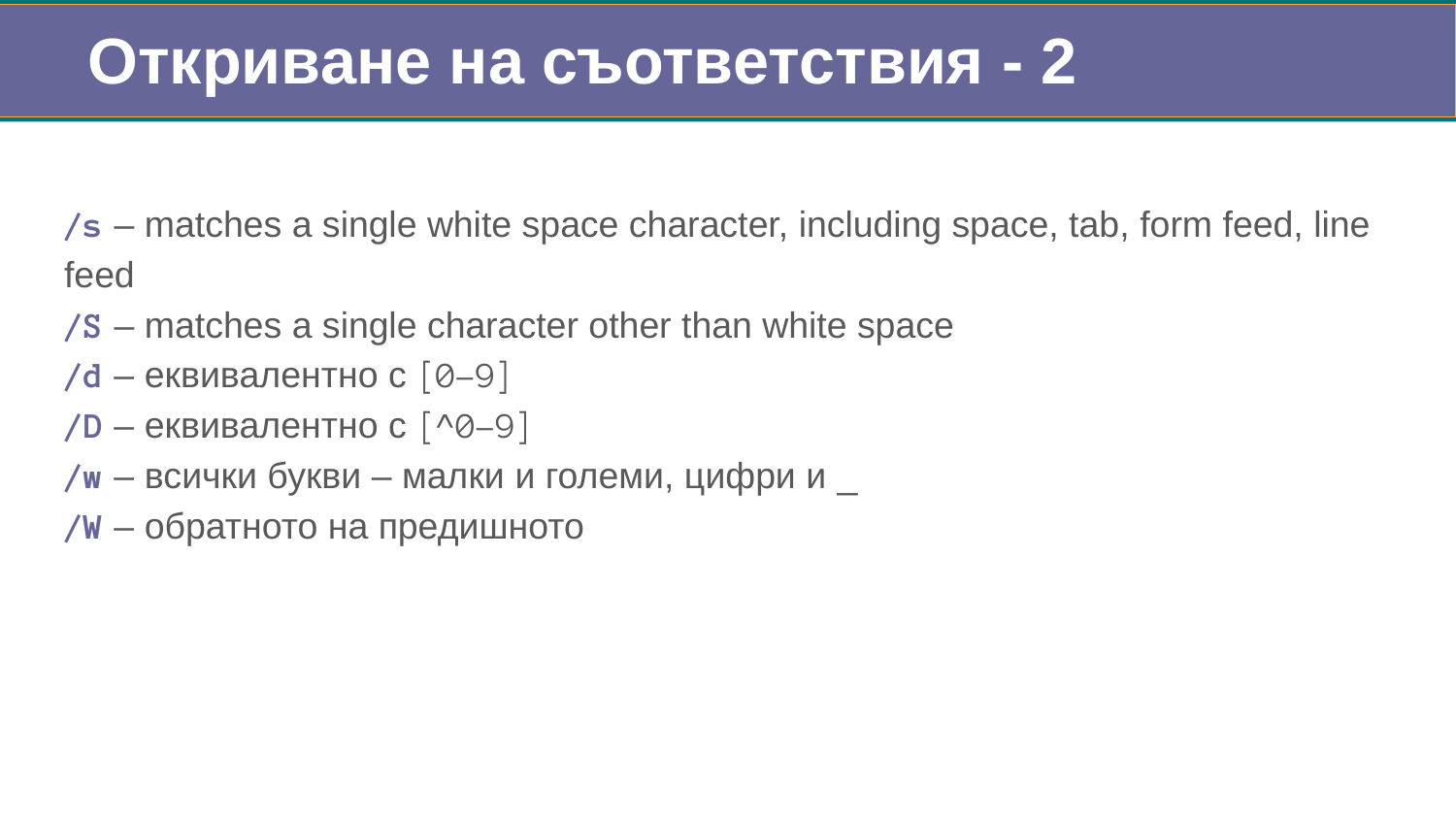

Откриване на съответствия - 2
/s – matches a single white space character, including space, tab, form feed, line feed
/S – matches a single character other than white space
/d – еквивалентно с [0-9]
/D – еквивалентно с [^0-9]
/w – всички букви – малки и големи, цифри и _
/W – обратното на предишното